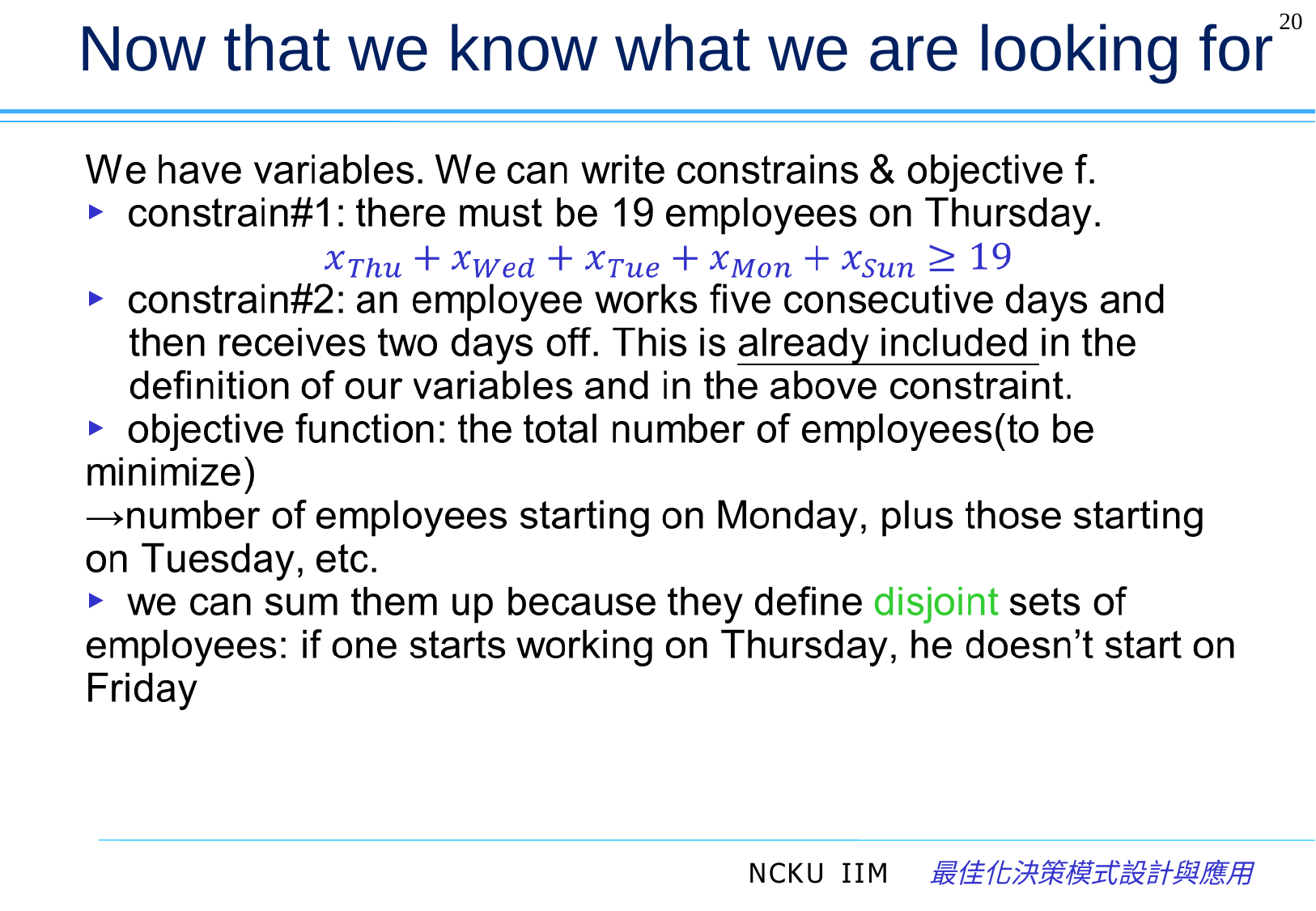

# Now that we know what we are looking for
20